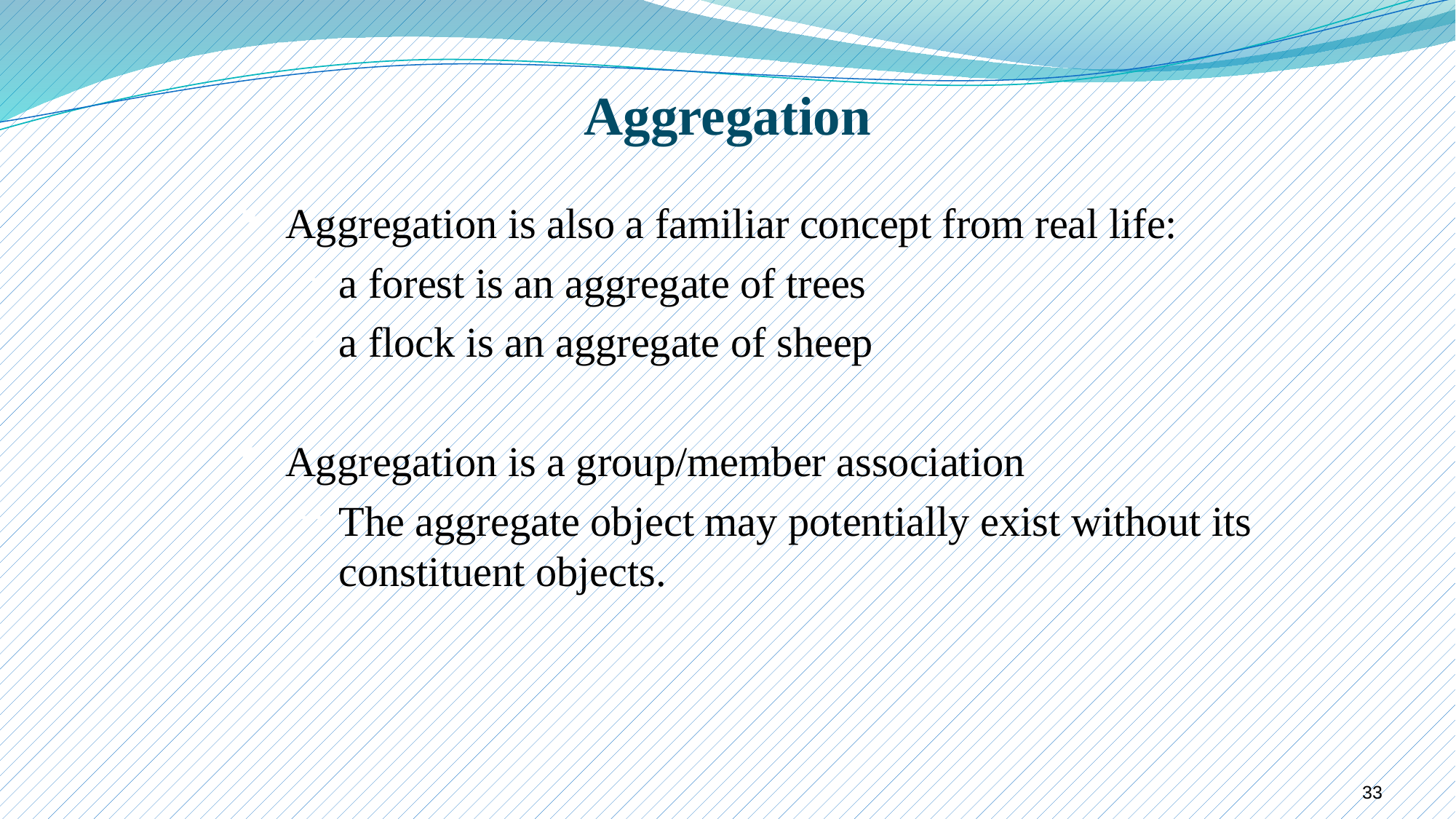

# Aggregation
Aggregation is also a familiar concept from real life:
a forest is an aggregate of trees
a flock is an aggregate of sheep

Aggregation is a group/member association
The aggregate object may potentially exist without its constituent objects.
33